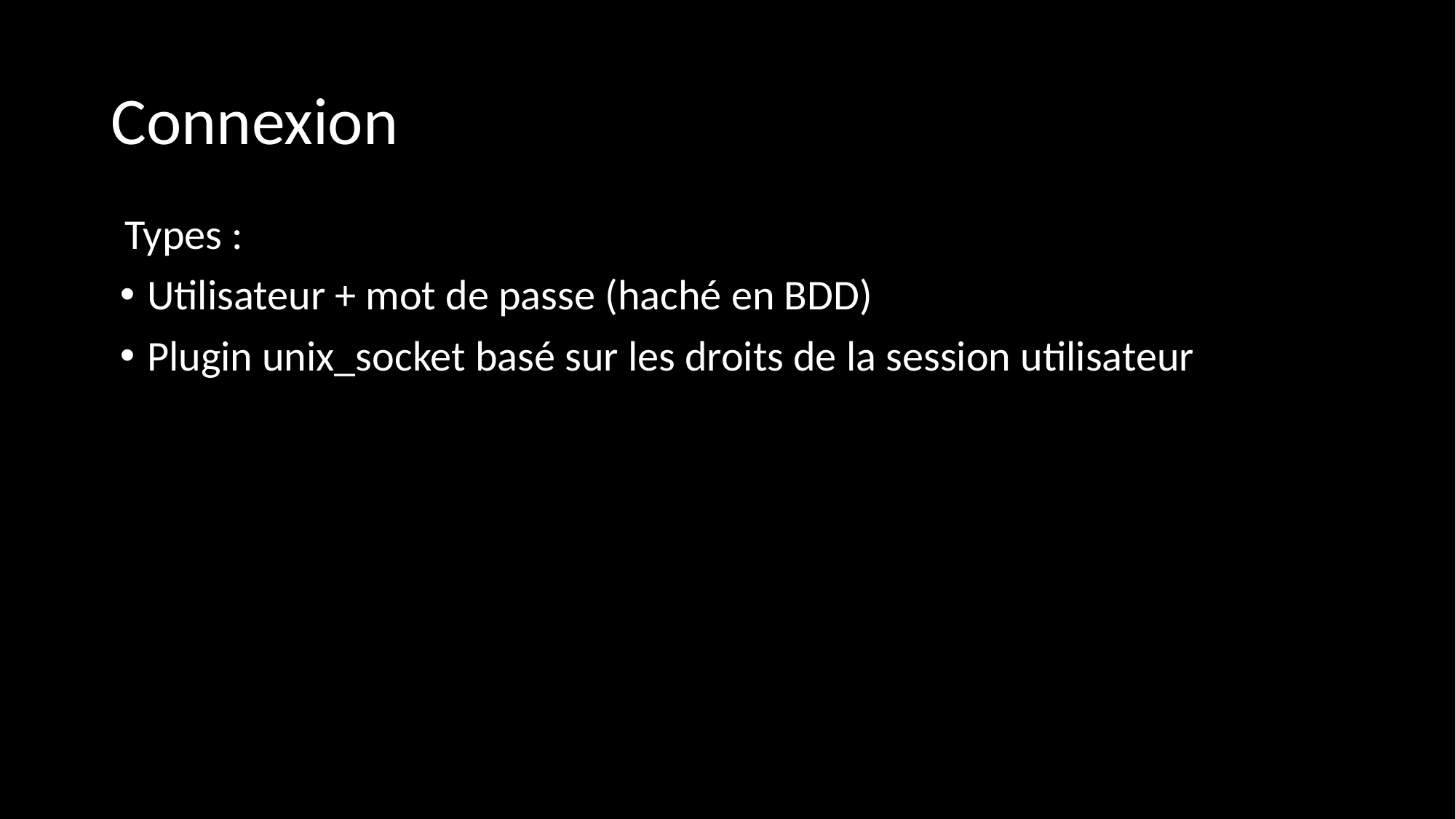

# Connexion
Types :
Utilisateur + mot de passe (haché en BDD)
Plugin unix_socket basé sur les droits de la session utilisateur